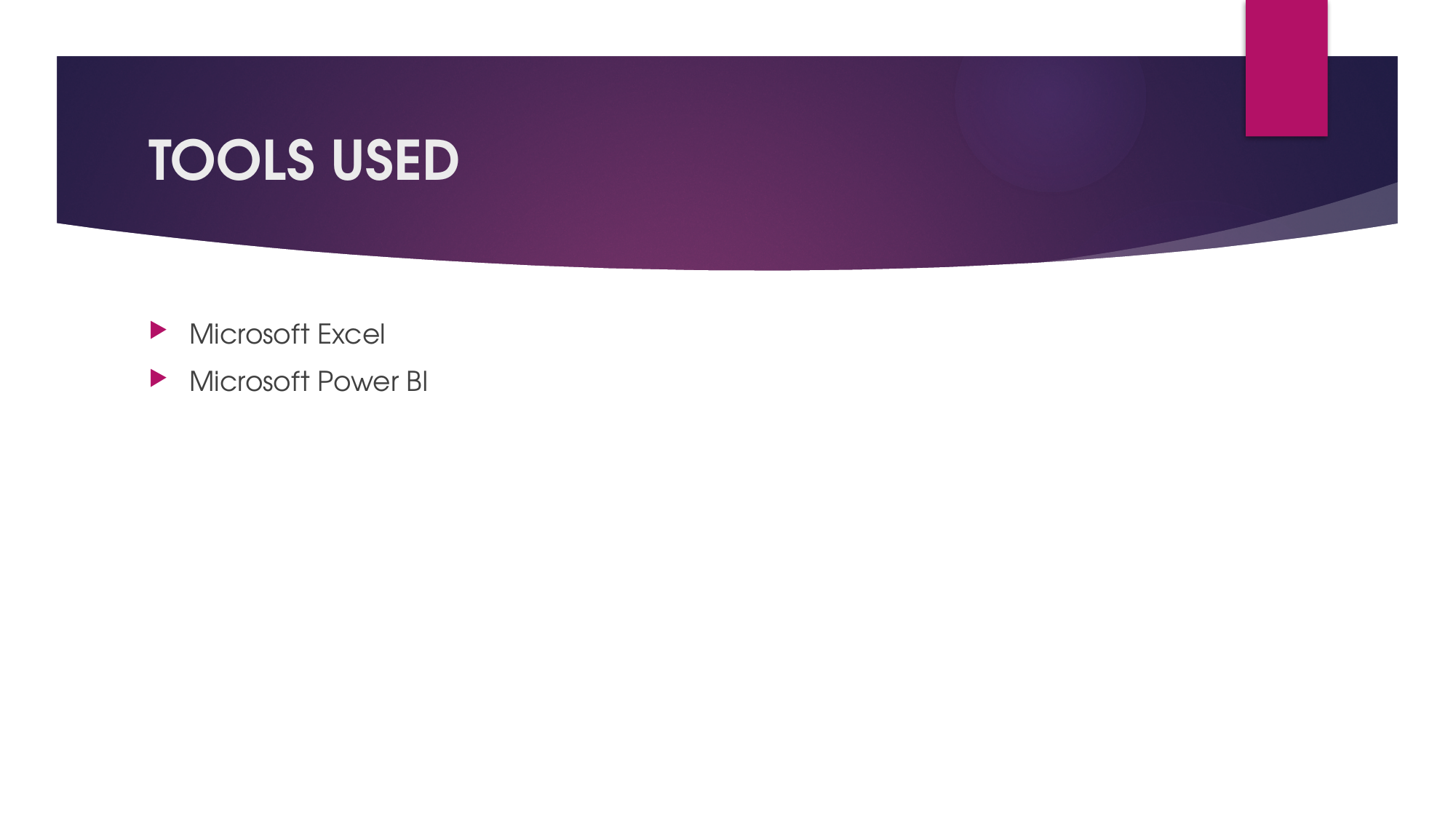

# TOOLS USED
Microsoft Excel
Microsoft Power BI